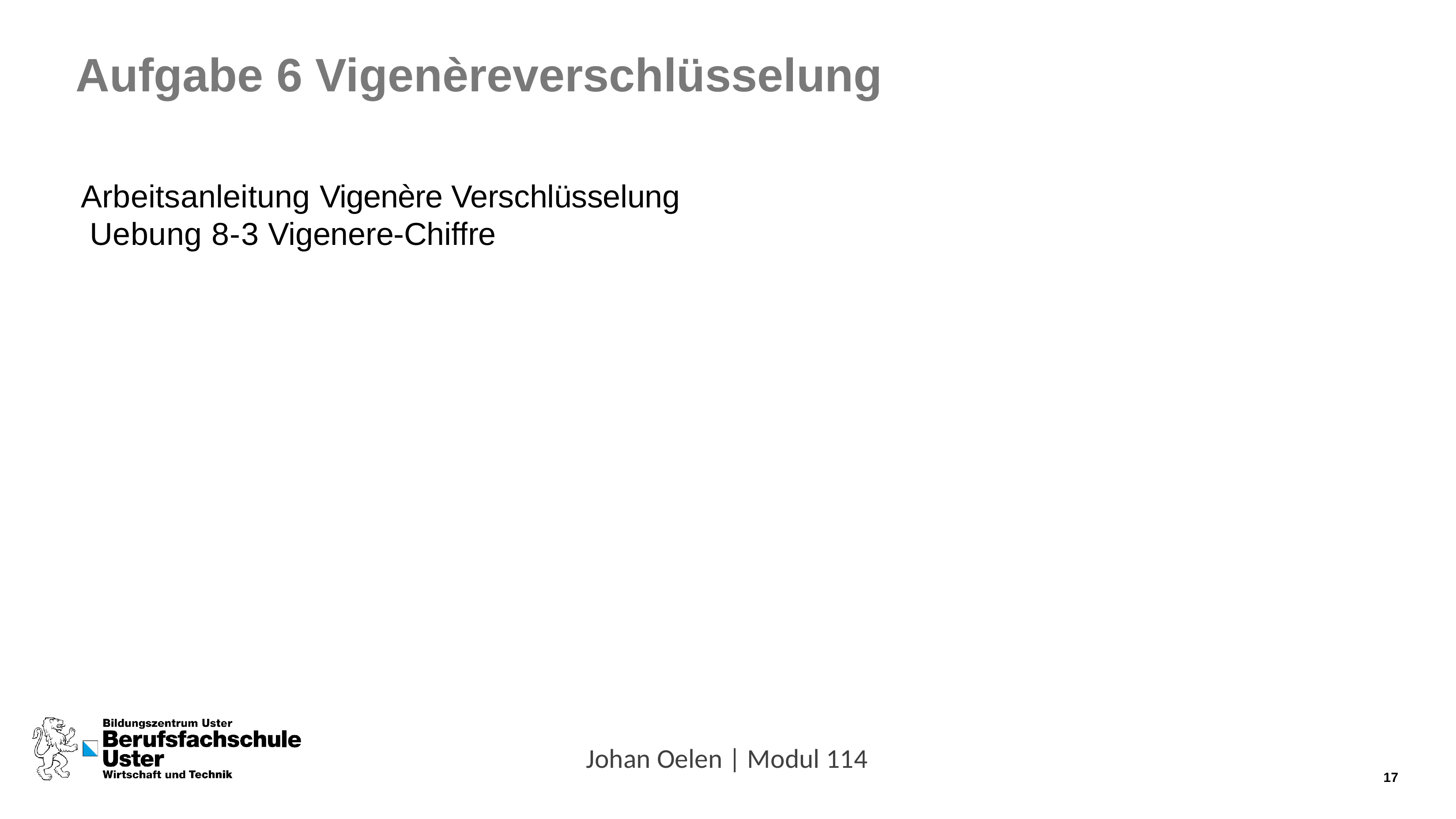

Aufgabe 6 Vigenèreverschlüsselung
Arbeitsanleitung Vigenère Verschlüsselung  Uebung 8-3 Vigenere-Chiﬀre
Johan Oelen | Modul 114
17